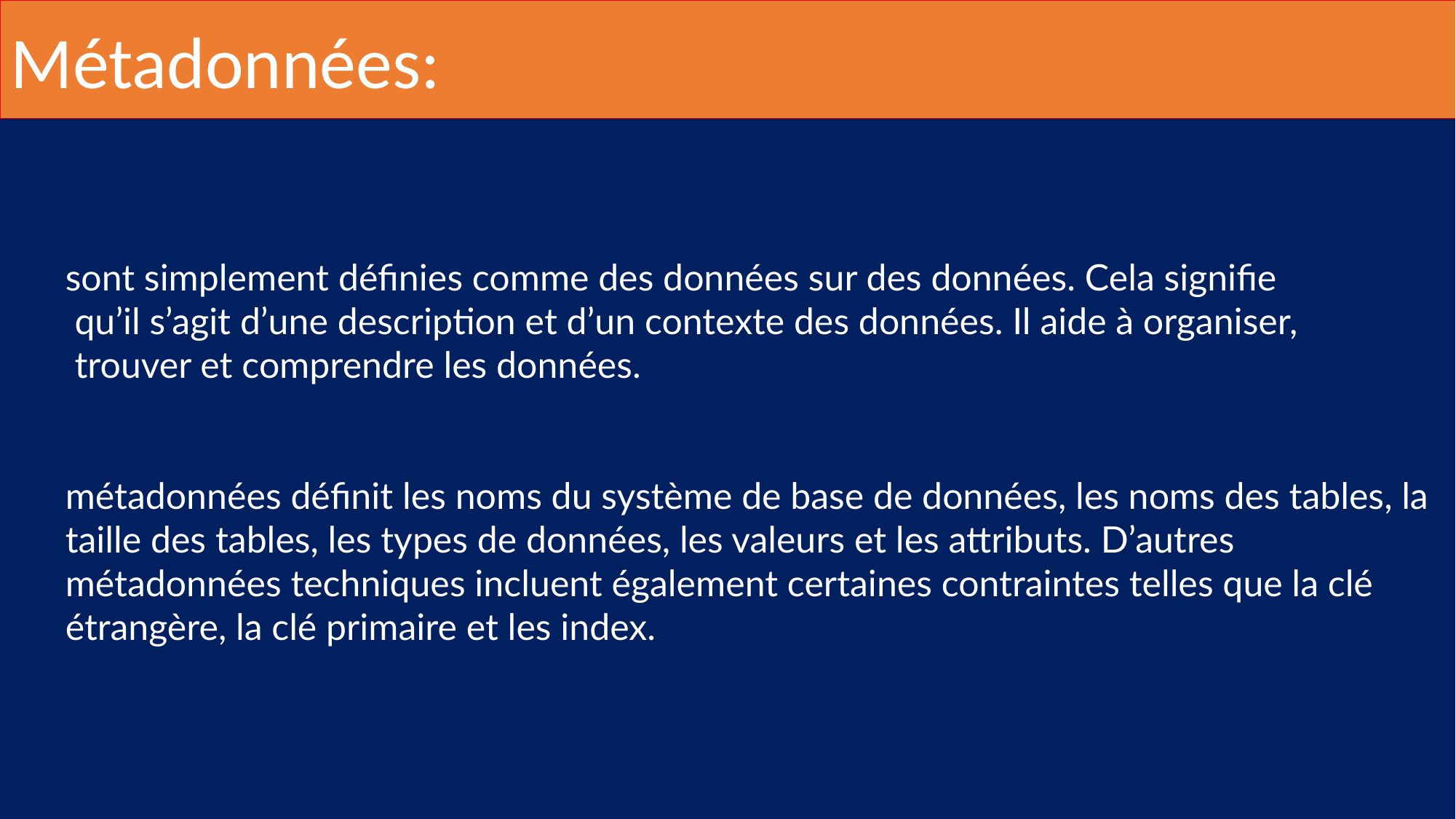

Métadonnées:

sont simplement définies comme des données sur des données. Cela signifie
 qu’il s’agit d’une description et d’un contexte des données. Il aide à organiser,
 trouver et comprendre les données.

métadonnées définit les noms du système de base de données, les noms des tables, la taille des tables, les types de données, les valeurs et les attributs. D’autres métadonnées techniques incluent également certaines contraintes telles que la clé étrangère, la clé primaire et les index.